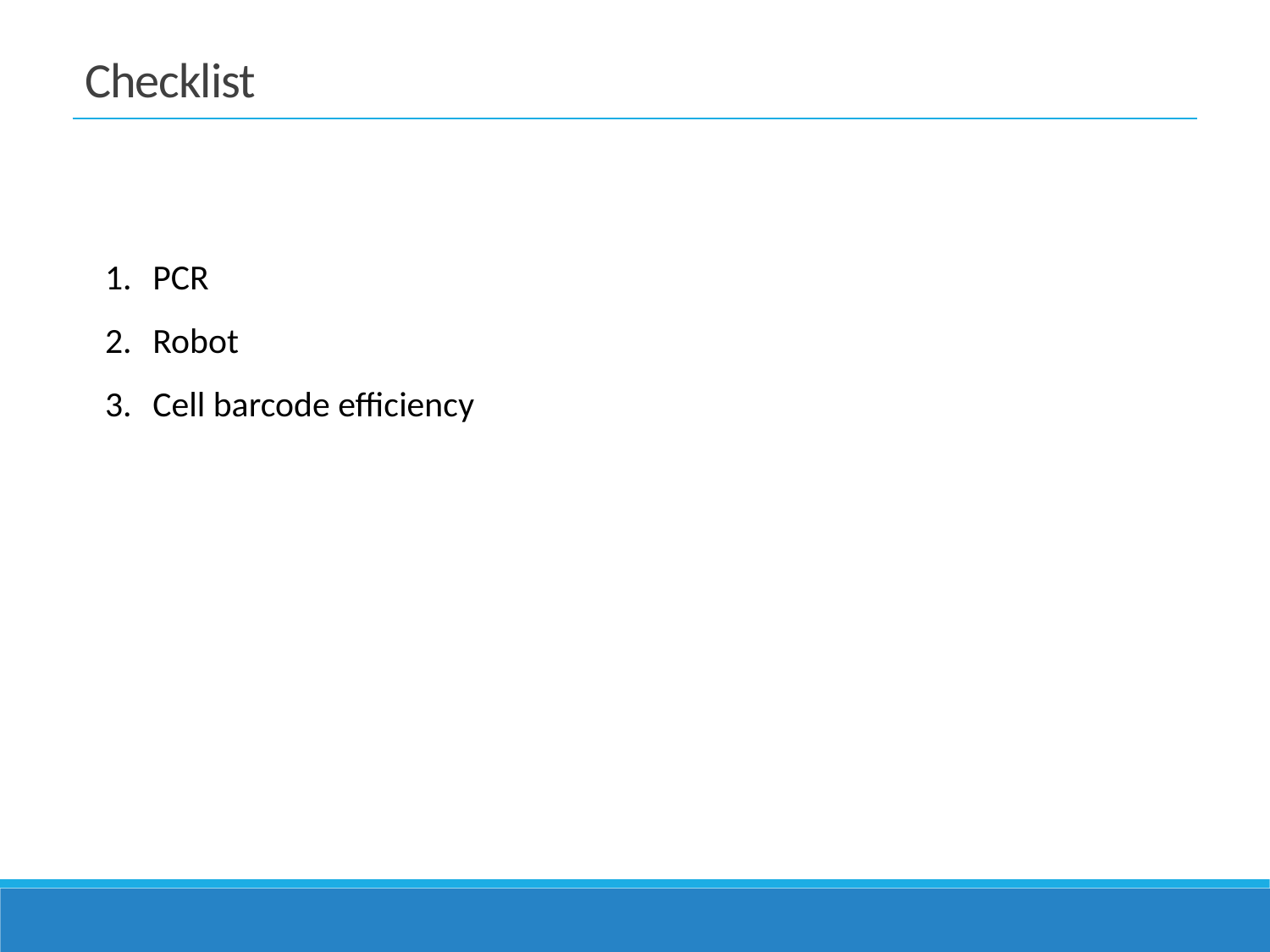

# Checklist
PCR
Robot
Cell barcode efficiency